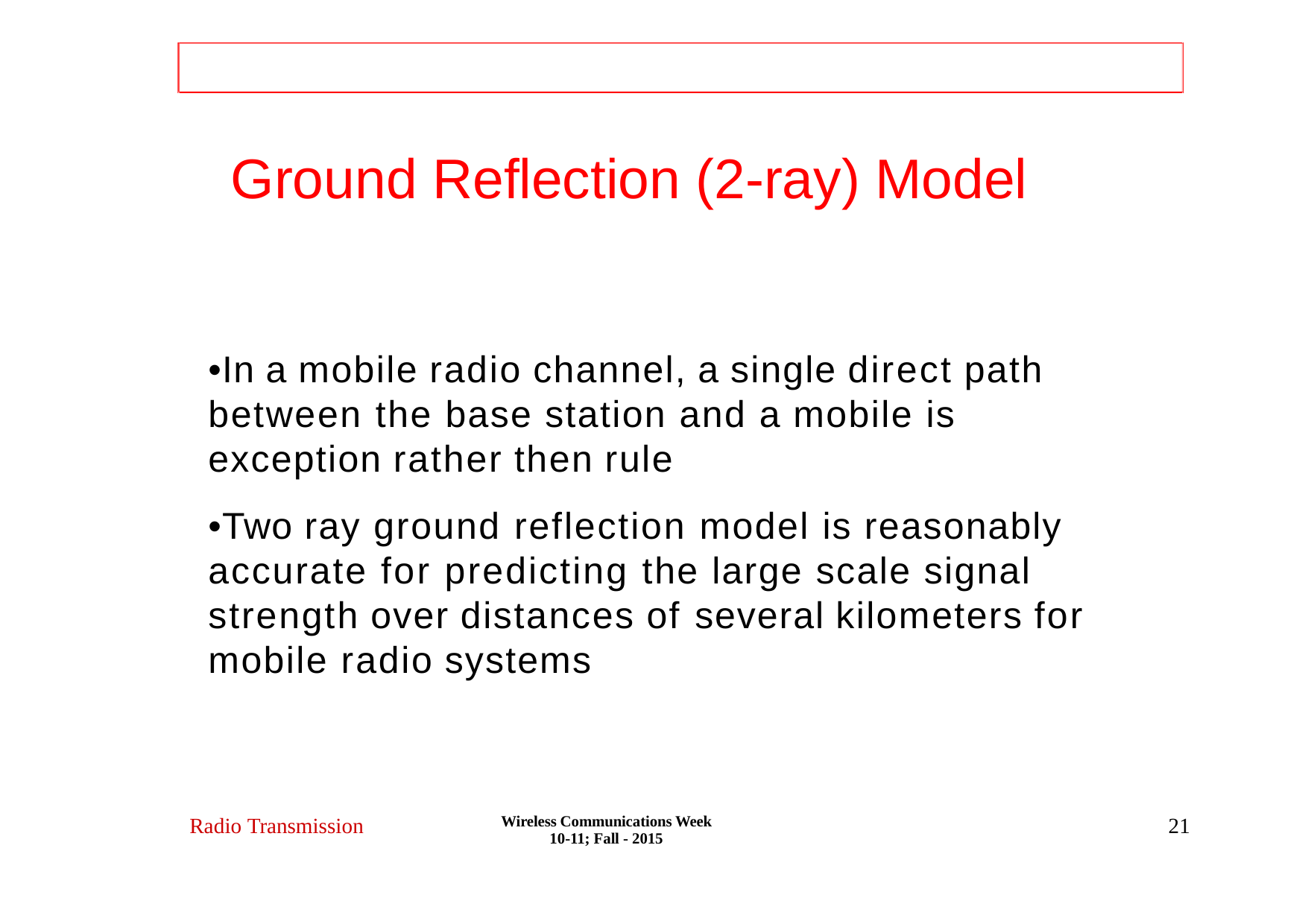

# Ground Reflection (2-ray) Model
•In a mobile radio channel, a single direct path  between the base station and a mobile is  exception rather then rule
•Two ray ground reflection model is reasonably  accurate for predicting the large scale signal  strength over distances of several kilometers for  mobile radio systems

Wireless Communications Week 10-11; Fall - 2015
Radio Transmission
21